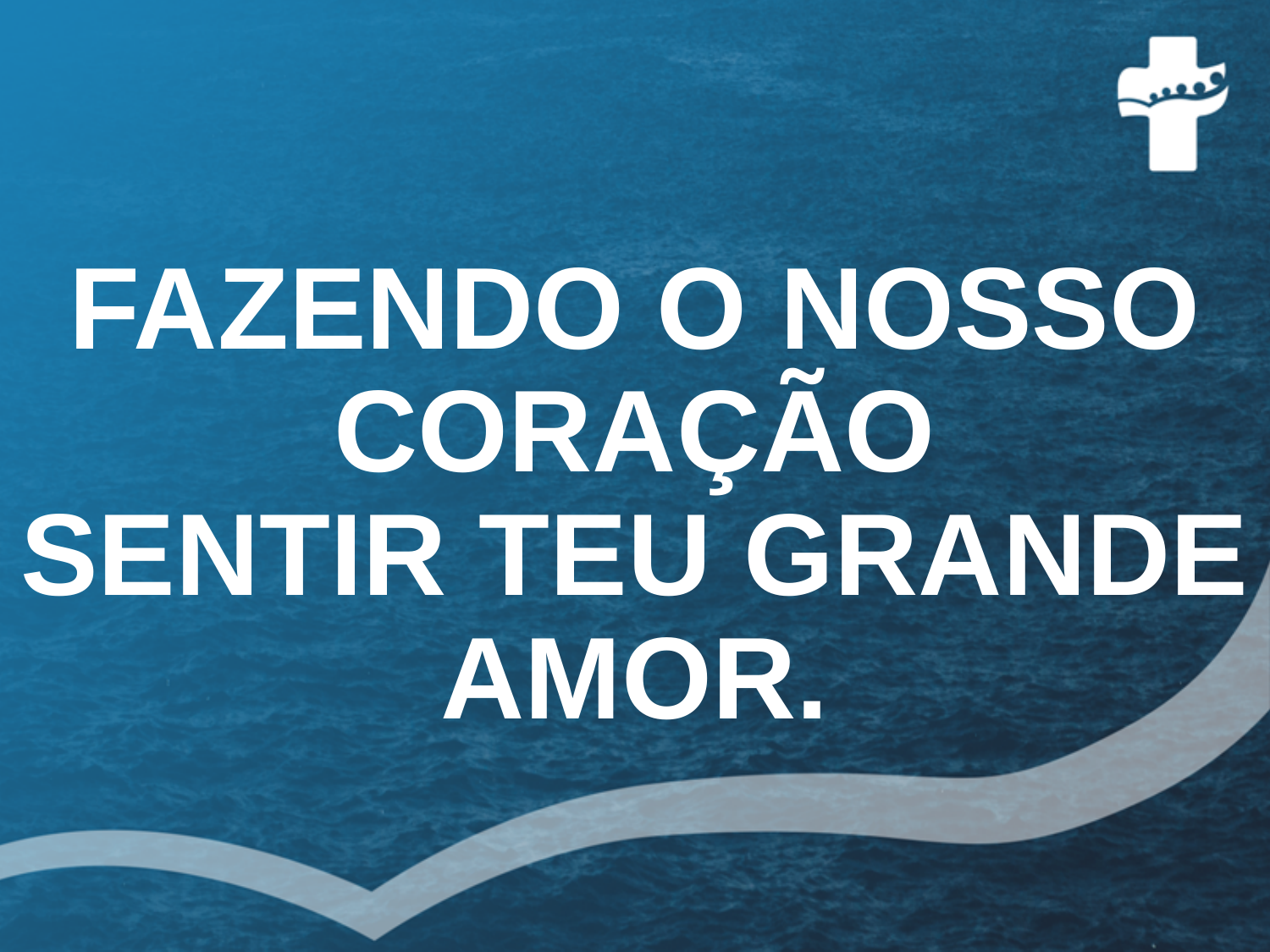

# FAZENDO O NOSSO CORAÇÃO SENTIR TEU GRANDE AMOR.